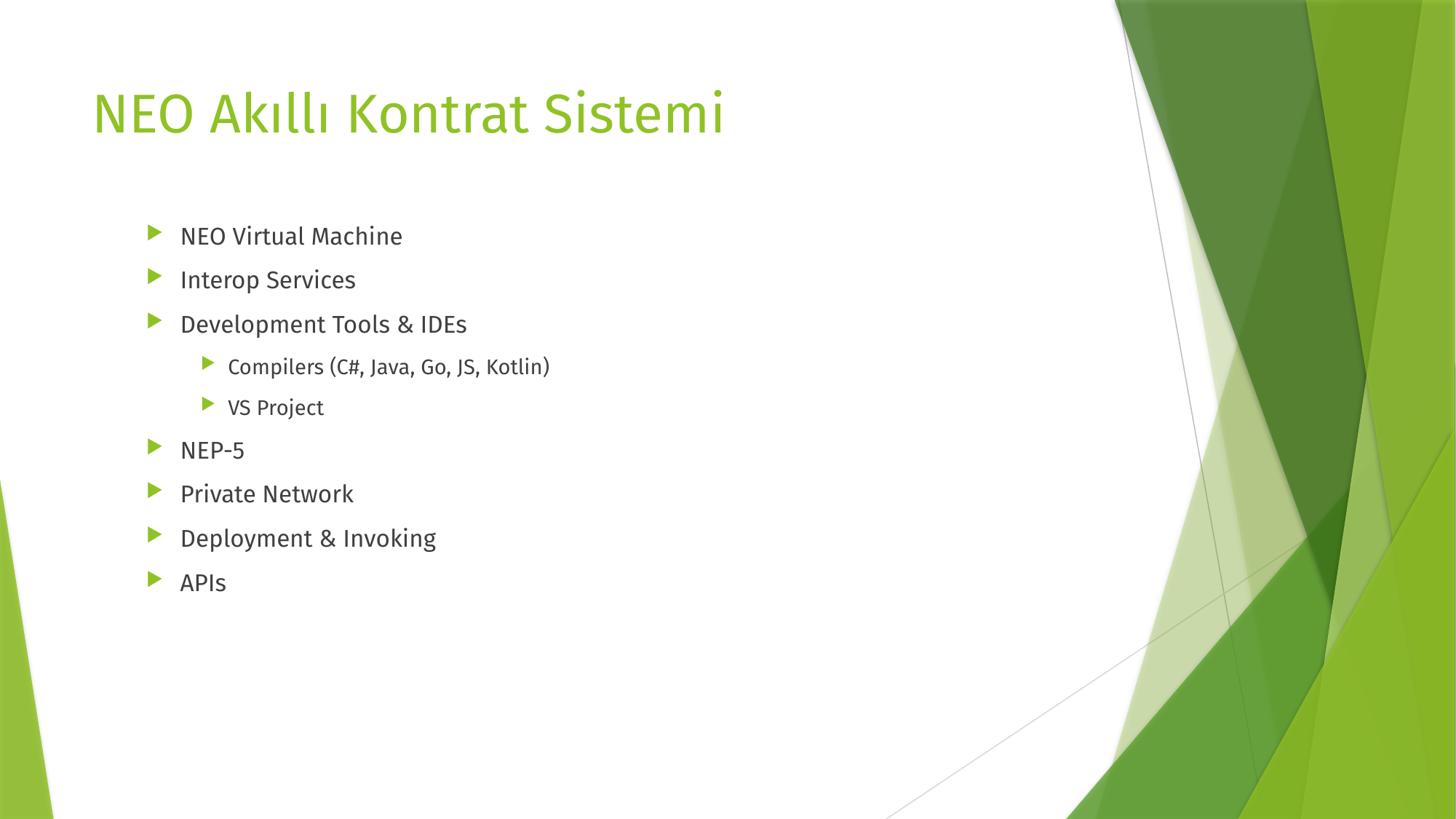

# NEO Akıllı Kontrat Sistemi
NEO Virtual Machine
Interop Services
Development Tools & IDEs
Compilers (C#, Java, Go, JS, Kotlin)
VS Project
NEP-5
Private Network
Deployment & Invoking
APIs